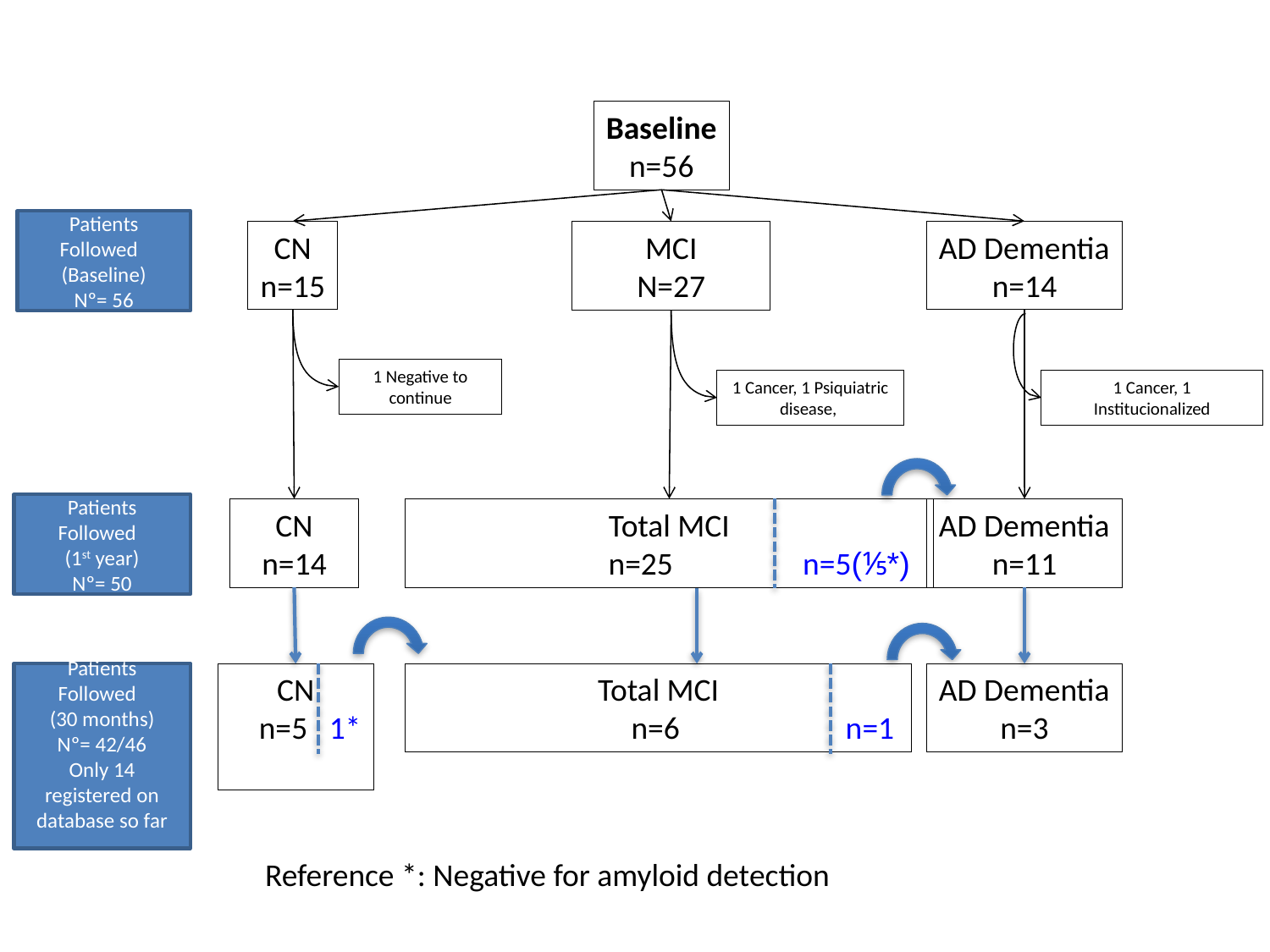

Baseline
n=56
Patients Followed
(Baseline)
Nº= 56
CN
n=15
AD Dementia
n=14
MCI
N=27
1 Negative to continue
1 Cancer, 1 Psiquiatric disease,
1 Cancer, 1 Institucionalized

Patients Followed
(1st year)
Nº= 50
CN
n=14
Total MCI
                         n=25                  n=5(⅕*)
AD Dementia
n=11

Patients Followed
(30 months)
Nº= 42/46
Only 14 registered on database so far

CN
    n=5   1*
Total MCI
                             n=6                       n=1
AD Dementia
n=3
Reference *: Negative for amyloid detection